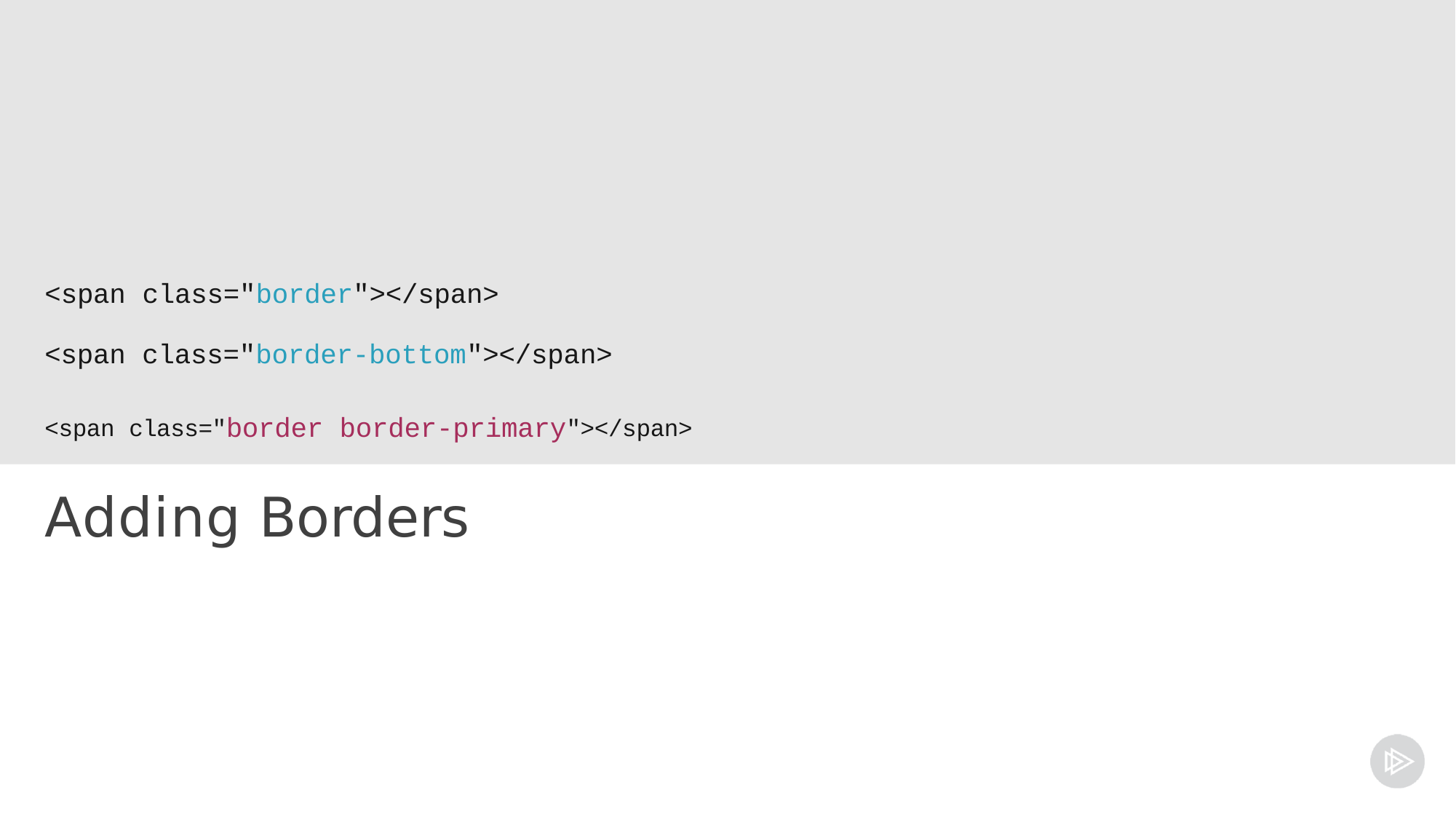

# <span class="border"></span>
<span class="border-bottom"></span>
<span class="border border-primary"></span>
Adding Borders